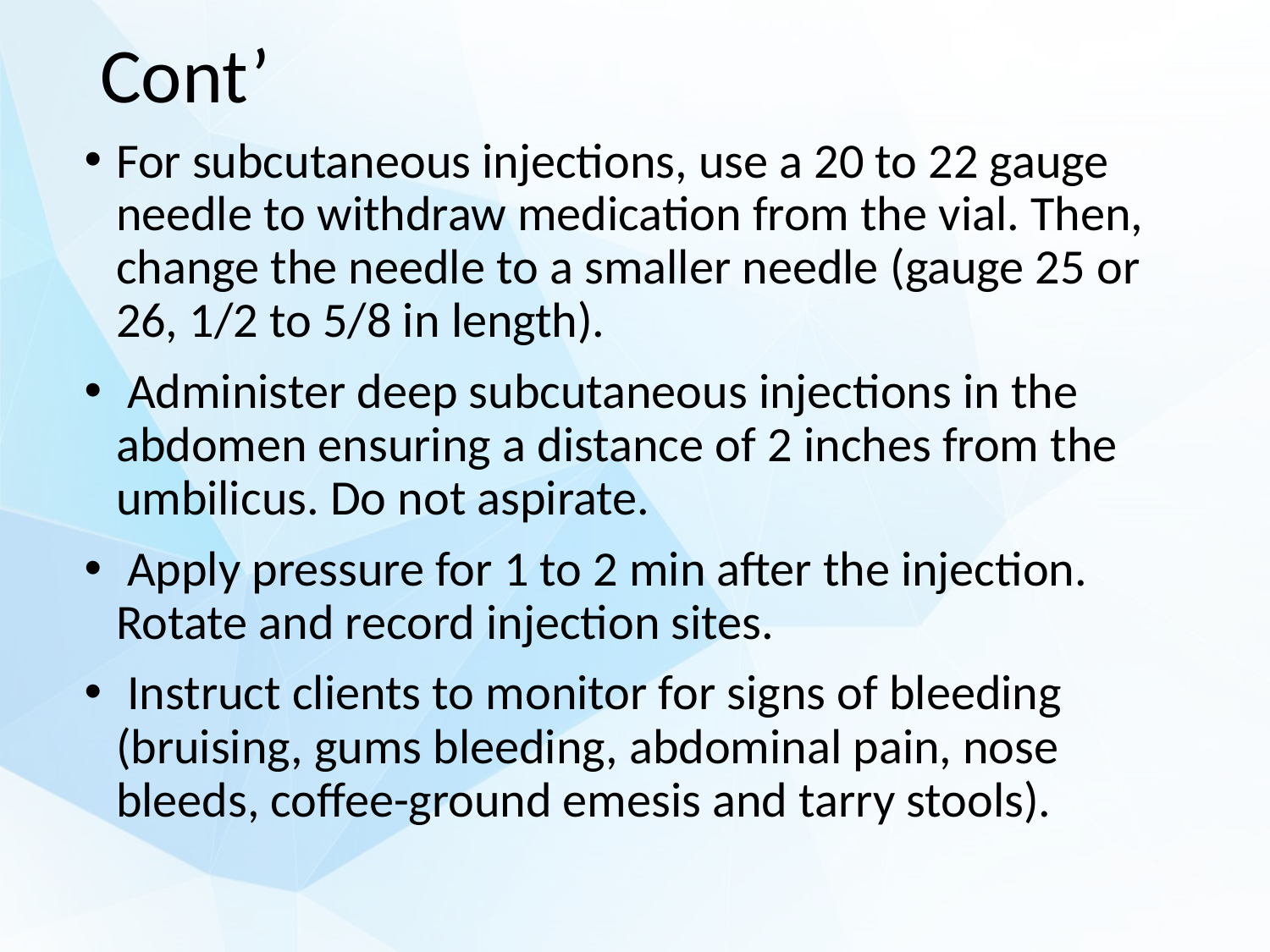

# Cont’
For subcutaneous injections, use a 20 to 22 gauge needle to withdraw medication from the vial. Then, change the needle to a smaller needle (gauge 25 or 26, 1/2 to 5/8 in length).
 Administer deep subcutaneous injections in the abdomen ensuring a distance of 2 inches from the umbilicus. Do not aspirate.
 Apply pressure for 1 to 2 min after the injection. Rotate and record injection sites.
 Instruct clients to monitor for signs of bleeding (bruising, gums bleeding, abdominal pain, nose bleeds, coffee-ground emesis and tarry stools).